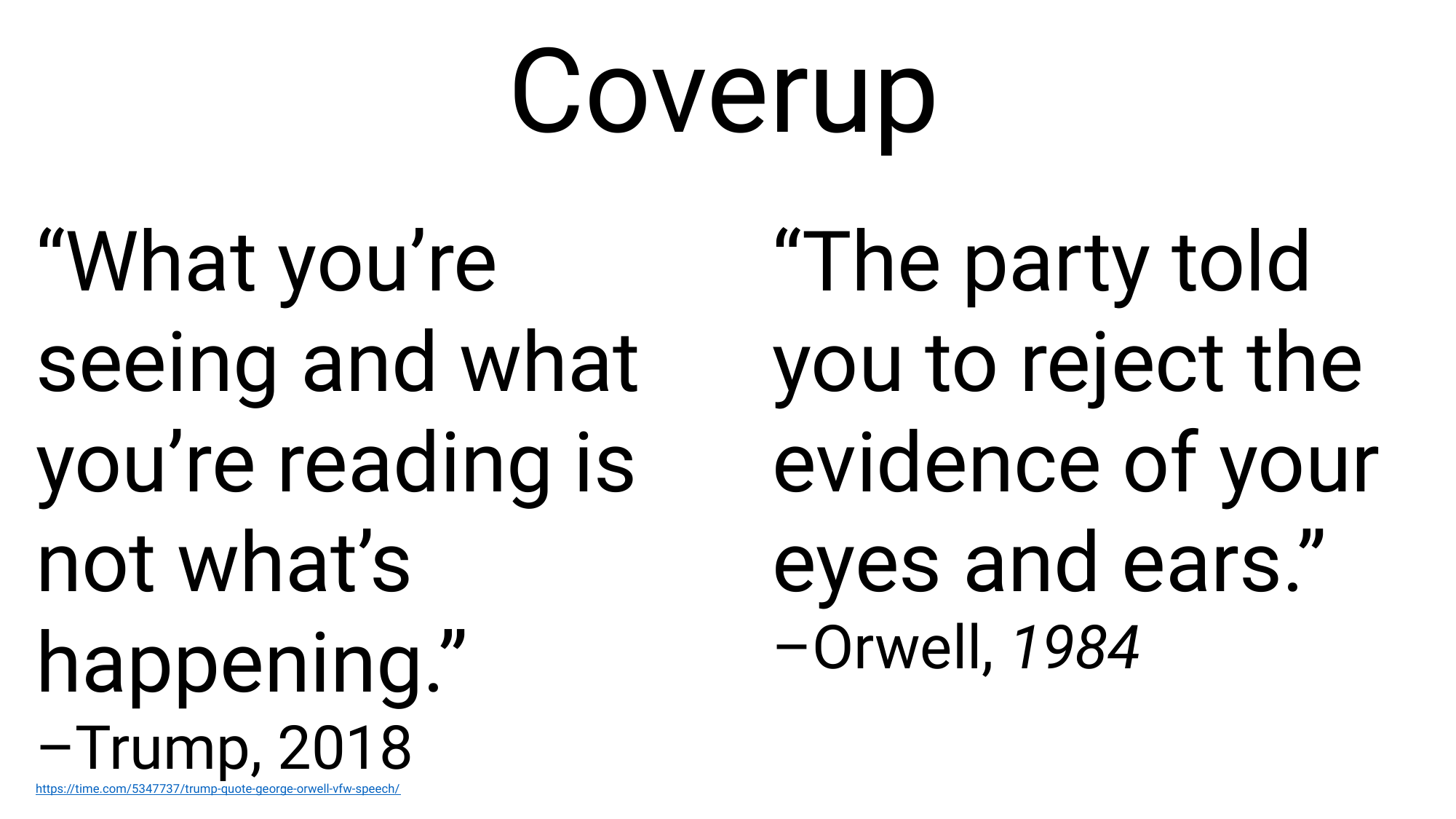

# Coverup
“What you’re seeing and what you’re reading is not what’s happening.”
–Trump, 2018
https://time.com/5347737/trump-quote-george-orwell-vfw-speech/
“The party told you to reject the evidence of your eyes and ears.”
–Orwell, 1984